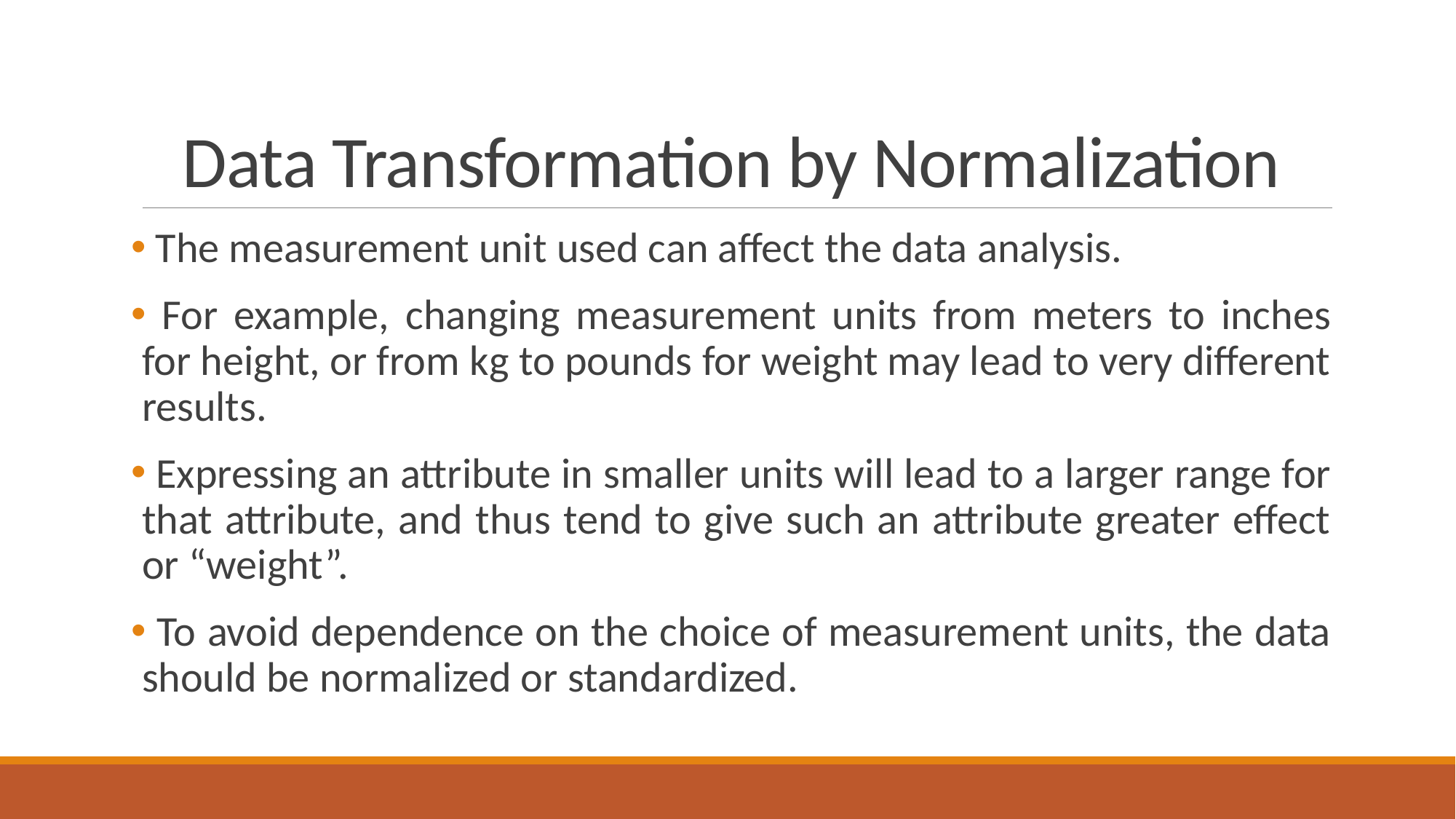

# Data Transformation by Normalization
 The measurement unit used can affect the data analysis.
 For example, changing measurement units from meters to inches for height, or from kg to pounds for weight may lead to very different results.
 Expressing an attribute in smaller units will lead to a larger range for that attribute, and thus tend to give such an attribute greater effect or “weight”.
 To avoid dependence on the choice of measurement units, the data should be normalized or standardized.